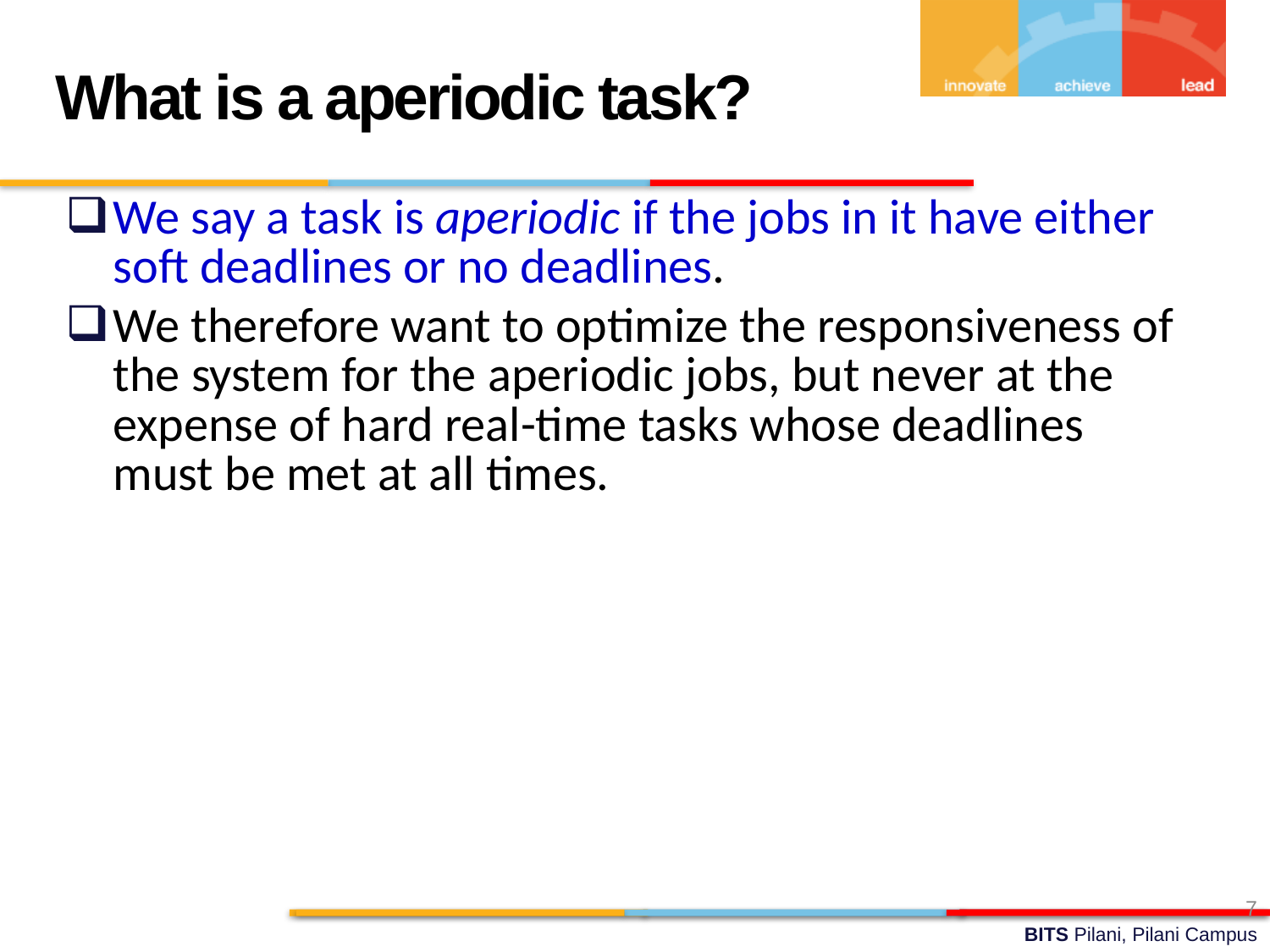

What is a aperiodic task?
We say a task is aperiodic if the jobs in it have either soft deadlines or no deadlines.
We therefore want to optimize the responsiveness of the system for the aperiodic jobs, but never at the expense of hard real-time tasks whose deadlines must be met at all times.
7